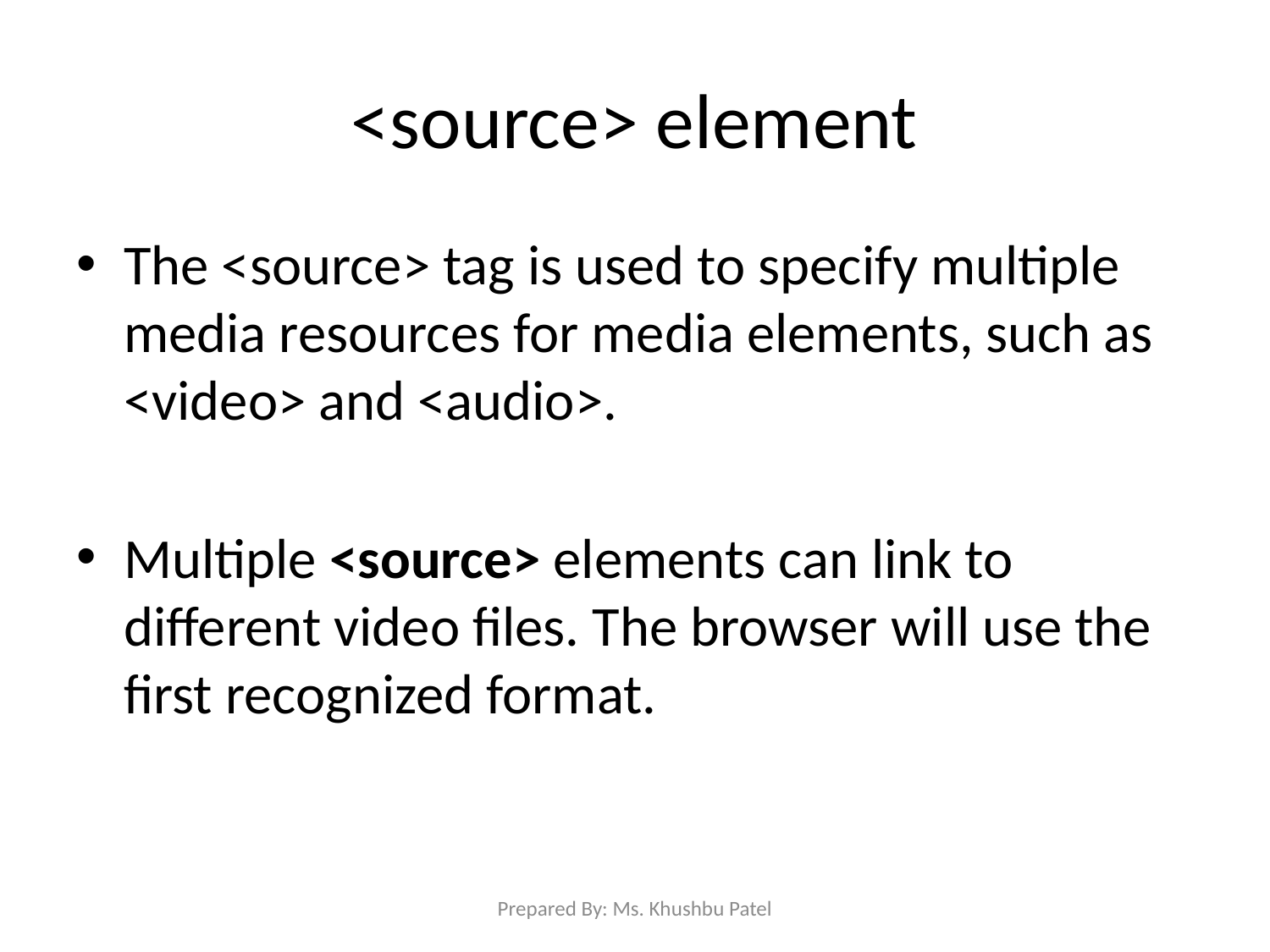

# <source> element
The <source> tag is used to specify multiple media resources for media elements, such as <video> and <audio>.

Multiple <source> elements can link to different video files. The browser will use the first recognized format.
Prepared By: Ms. Khushbu Patel